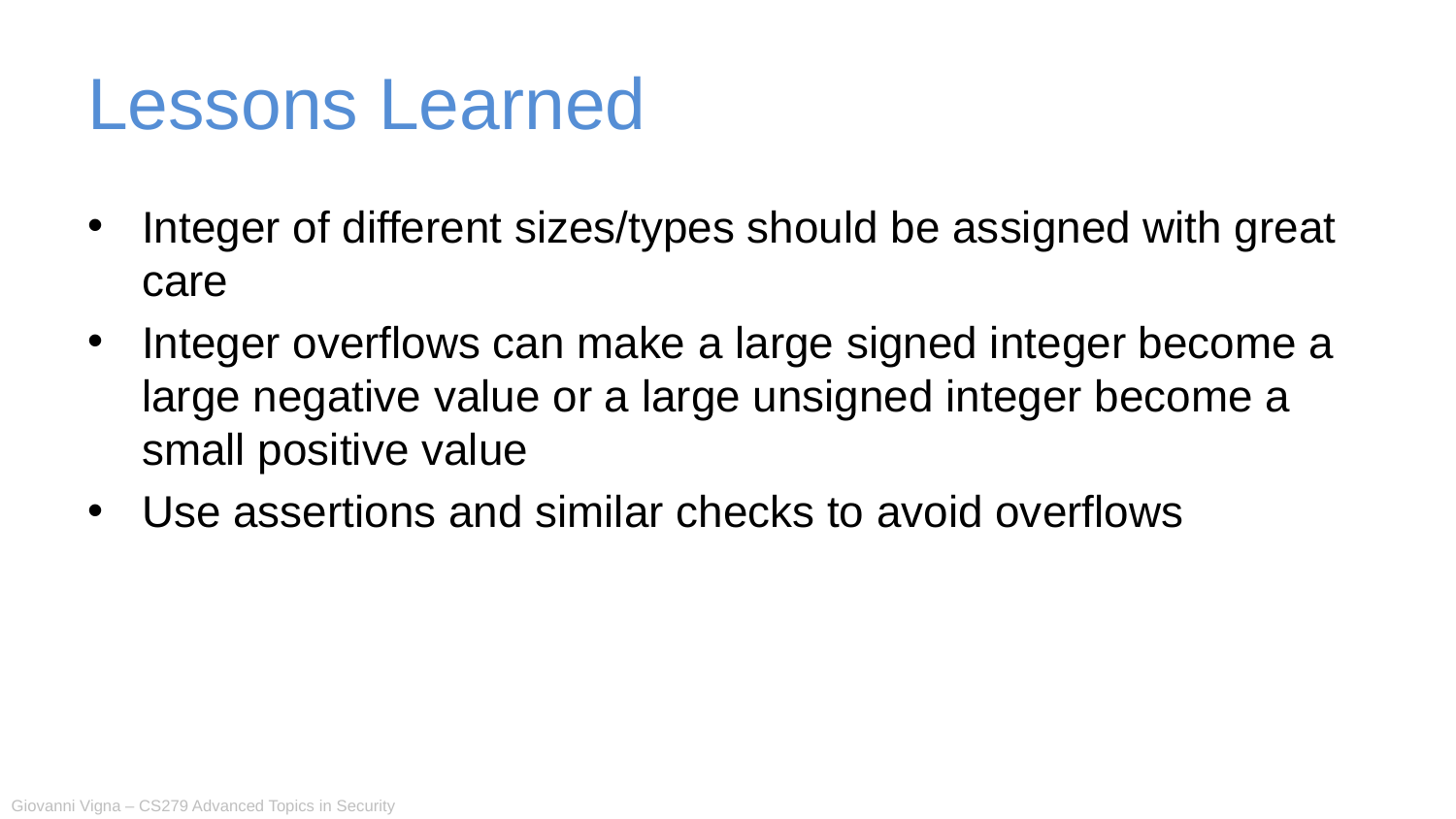

# Lessons Learned
Integer of different sizes/types should be assigned with great care
Integer overflows can make a large signed integer become a large negative value or a large unsigned integer become a small positive value
Use assertions and similar checks to avoid overflows